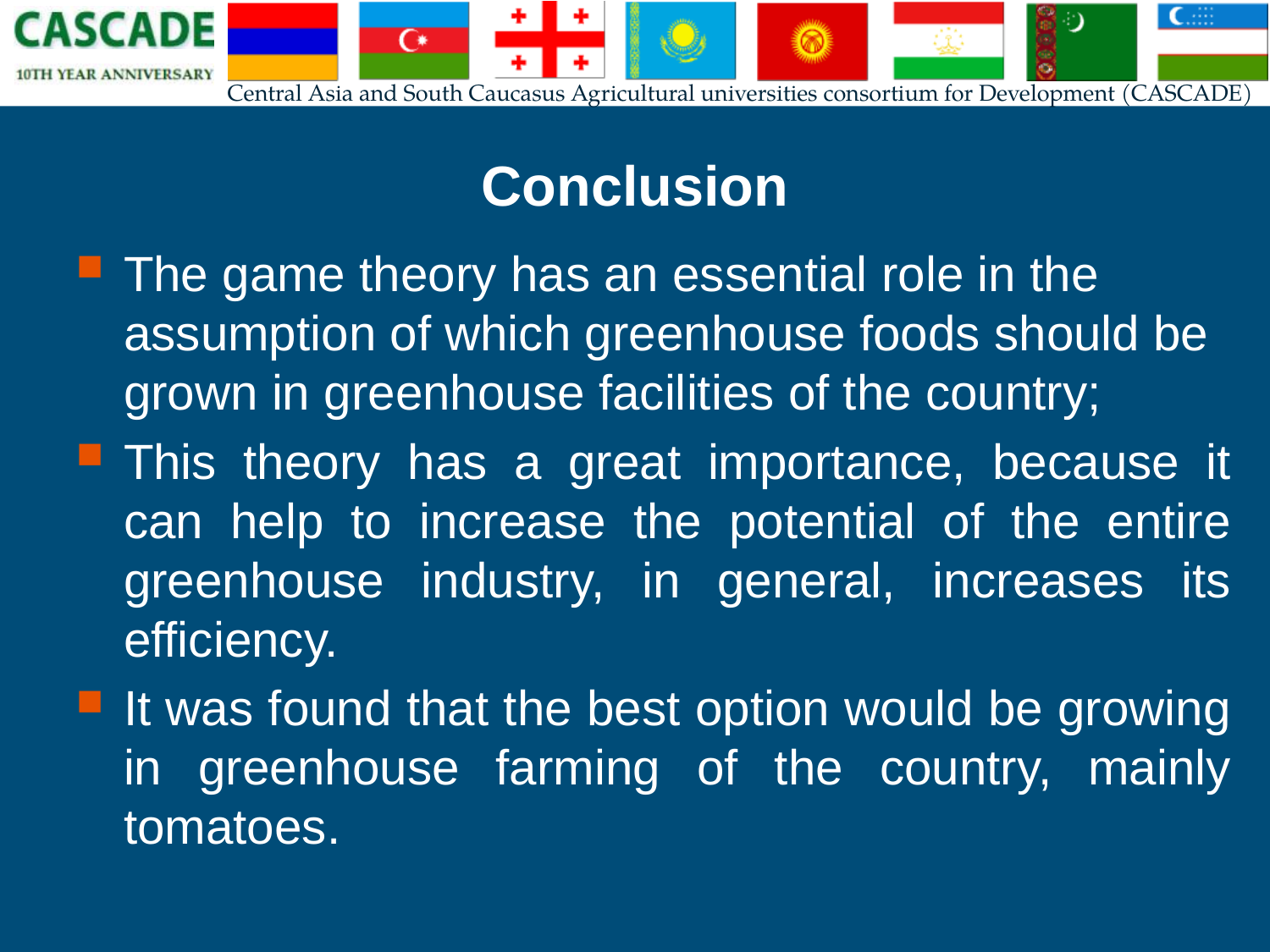

# Conclusion
The game theory has an essential role in the assumption of which greenhouse foods should be grown in greenhouse facilities of the country;
This theory has a great importance, because it can help to increase the potential of the entire greenhouse industry, in general, increases its efficiency.
It was found that the best option would be growing in greenhouse farming of the country, mainly tomatoes.